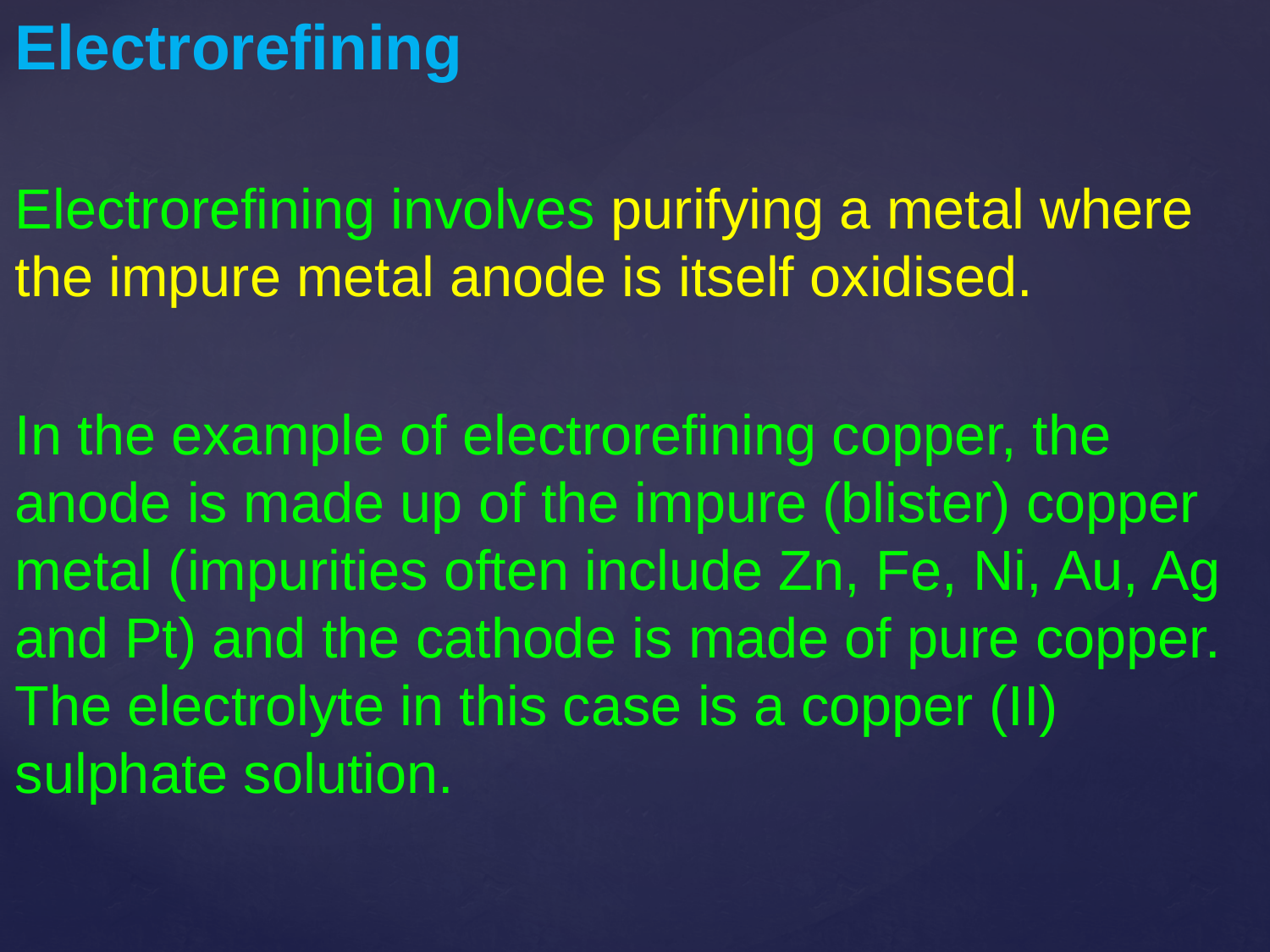

Electrorefining

Electrorefining involves purifying a metal where the impure metal anode is itself oxidised.

In the example of electrorefining copper, the anode is made up of the impure (blister) copper metal (impurities often include Zn, Fe, Ni, Au, Ag and Pt) and the cathode is made of pure copper. The electrolyte in this case is a copper (II) sulphate solution.